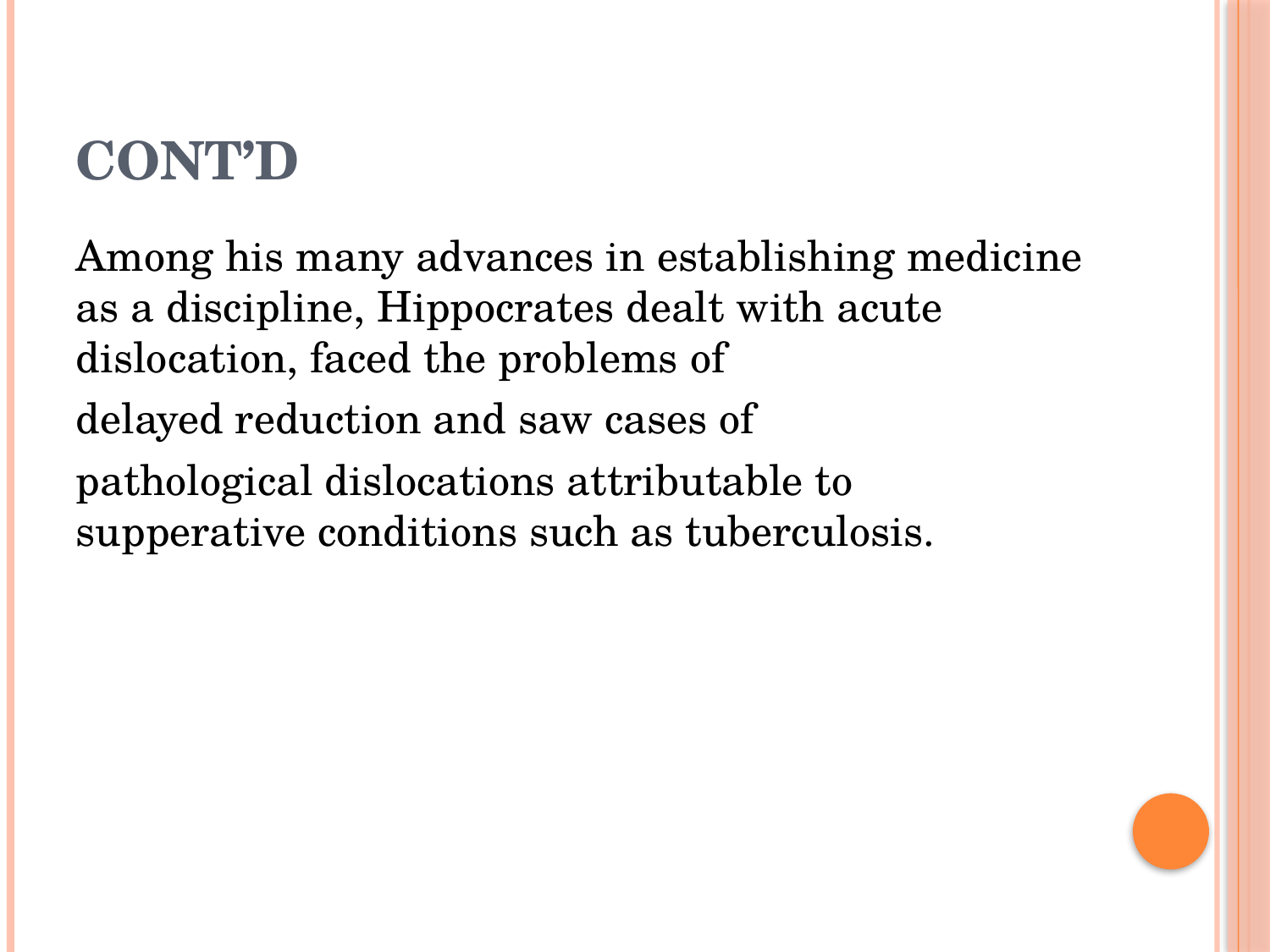

# Cont’d
Among his many advances in establishing medicine as a discipline, Hippocrates dealt with acute dislocation, faced the problems of
delayed reduction and saw cases of
pathological dislocations attributable to supperative conditions such as tuberculosis.